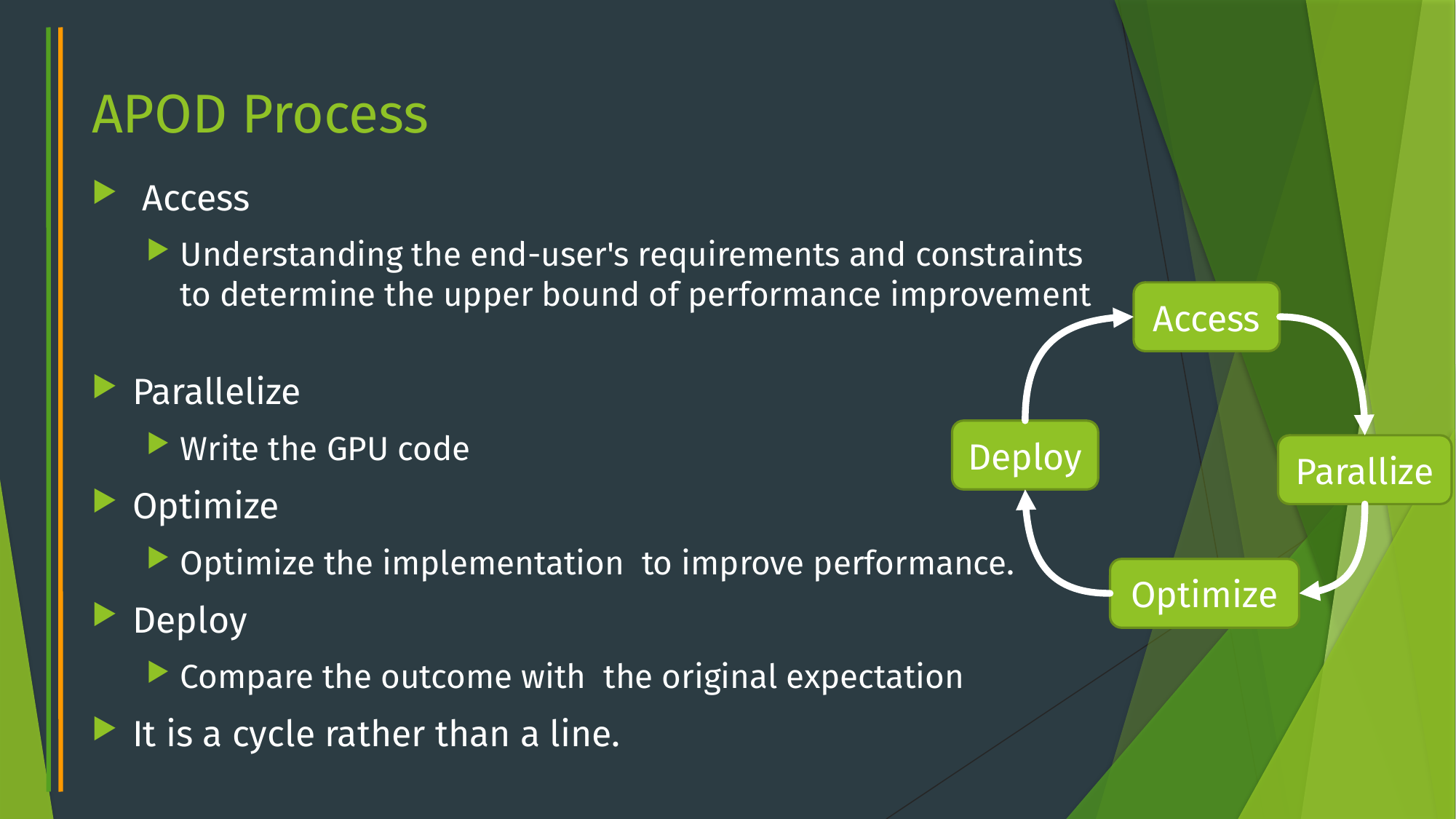

# APOD Process
 Access
Understanding the end-user's requirements and constraints to determine the upper bound of performance improvement
Parallelize
Write the GPU code
Optimize
Optimize the implementation  to improve performance.
Deploy
Compare the outcome with  the original expectation
It is a cycle rather than a line.
Access
Deploy
Parallize
Optimize